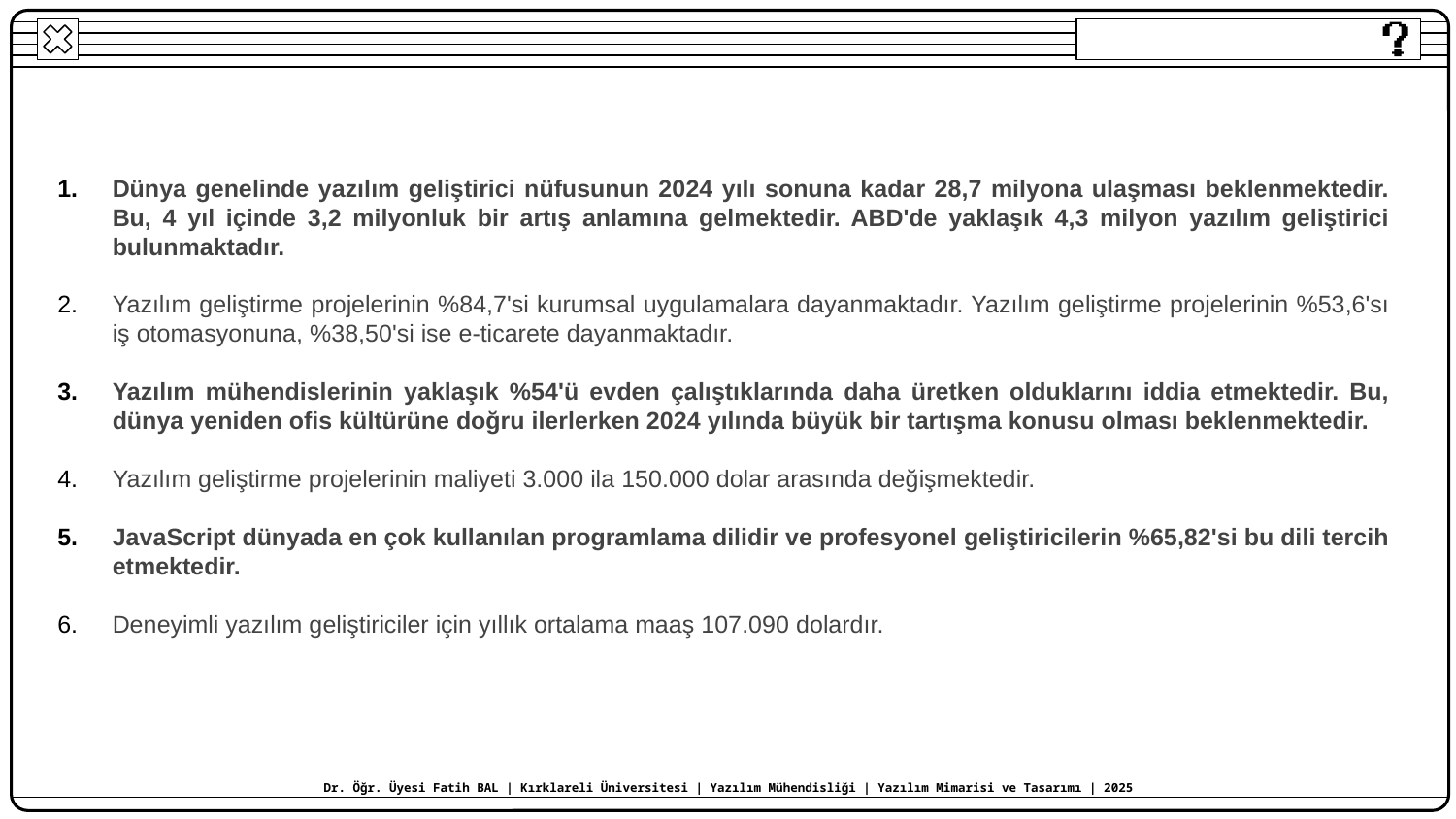

Dünya genelinde yazılım geliştirici nüfusunun 2024 yılı sonuna kadar 28,7 milyona ulaşması beklenmektedir. Bu, 4 yıl içinde 3,2 milyonluk bir artış anlamına gelmektedir. ABD'de yaklaşık 4,3 milyon yazılım geliştirici bulunmaktadır.

Yazılım geliştirme projelerinin %84,7'si kurumsal uygulamalara dayanmaktadır. Yazılım geliştirme projelerinin %53,6'sı iş otomasyonuna, %38,50'si ise e-ticarete dayanmaktadır.

Yazılım mühendislerinin yaklaşık %54'ü evden çalıştıklarında daha üretken olduklarını iddia etmektedir. Bu, dünya yeniden ofis kültürüne doğru ilerlerken 2024 yılında büyük bir tartışma konusu olması beklenmektedir.

Yazılım geliştirme projelerinin maliyeti 3.000 ila 150.000 dolar arasında değişmektedir.

JavaScript dünyada en çok kullanılan programlama dilidir ve profesyonel geliştiricilerin %65,82'si bu dili tercih etmektedir.

Deneyimli yazılım geliştiriciler için yıllık ortalama maaş 107.090 dolardır.
Dr. Öğr. Üyesi Fatih BAL | Kırklareli Üniversitesi | Yazılım Mühendisliği | Yazılım Mimarisi ve Tasarımı | 2025